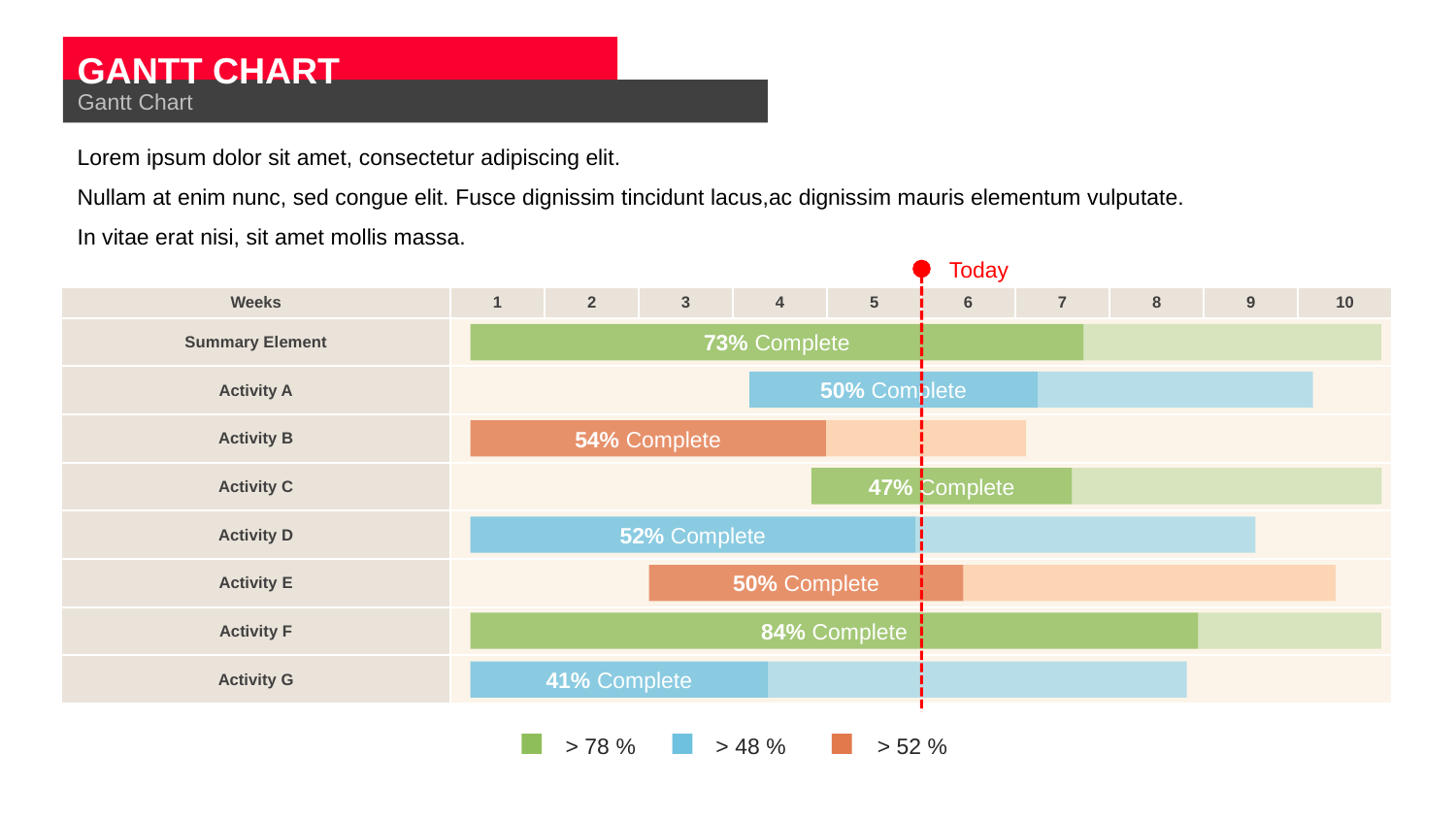

GANTT CHART
Gantt Chart
Lorem ipsum dolor sit amet, consectetur adipiscing elit.
Nullam at enim nunc, sed congue elit. Fusce dignissim tincidunt lacus,ac dignissim mauris elementum vulputate.
In vitae erat nisi, sit amet mollis massa.
Today

| Weeks | 1 | 2 | 3 | 4 | 5 | 6 | 7 | 8 | 9 | 10 |
| --- | --- | --- | --- | --- | --- | --- | --- | --- | --- | --- |
| Summary Element |  |  |  |  |  |  |  |  |  |  |
| Activity A |  |  |  |  |  |  |  |  |  |  |
| Activity B |  |  |  |  |  |  |  |  |  |  |
| Activity C |  |  |  |  |  |  |  |  |  |  |
| Activity D |  |  |  |  |  |  |  |  |  |  |
| Activity E |  |  |  |  |  |  |  |  |  |  |
| Activity F |  |  |  |  |  |  |  |  |  |  |
| Activity G |  |  |  |  |  |  |  |  |  |  |
73% Complete

50% Complete

54% Complete

47% Complete

52% Complete

50% Complete

84% Complete

41% Complete

> 78 %
> 48 %
> 52 %